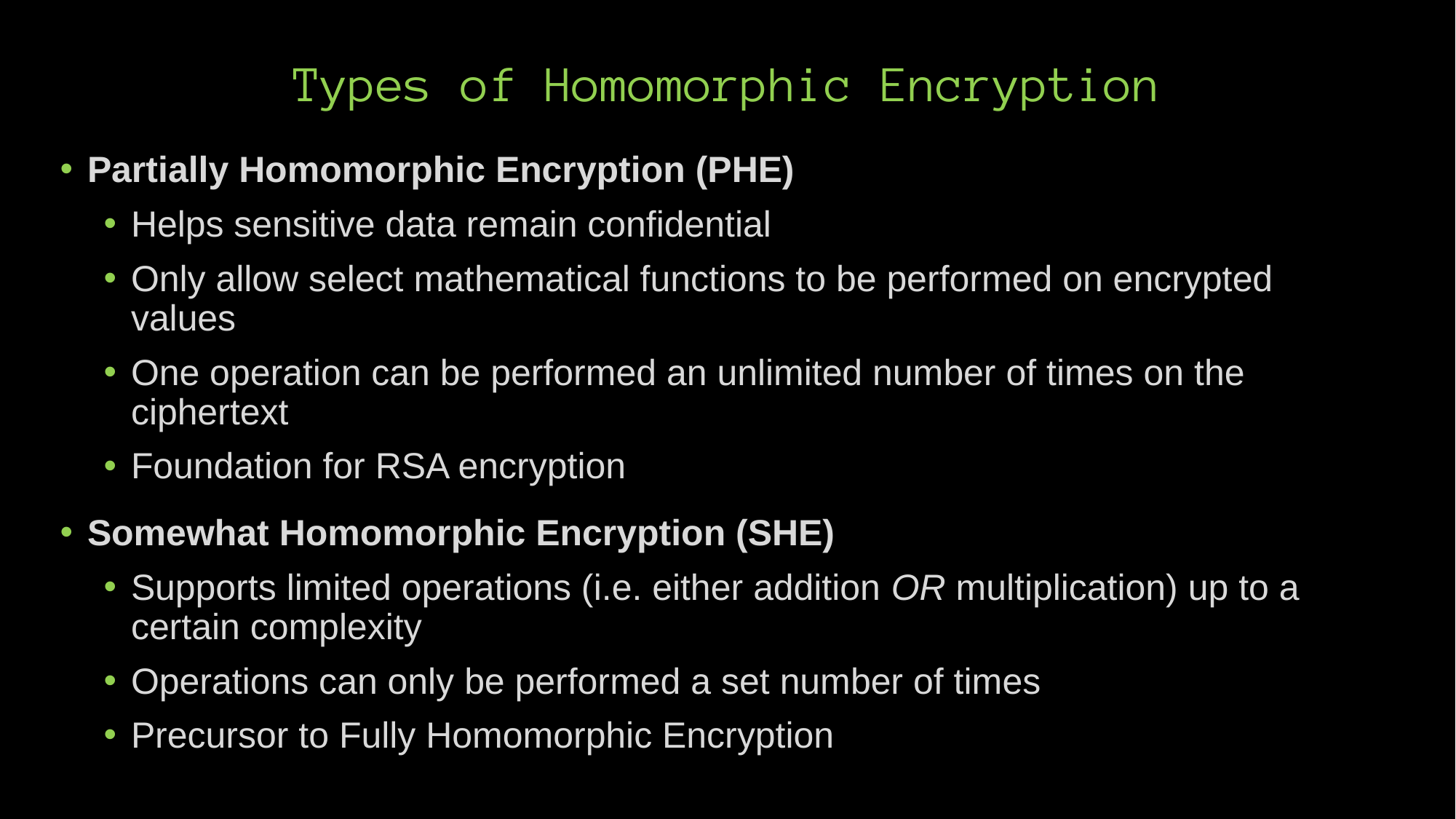

# Types of Homomorphic Encryption
Partially Homomorphic Encryption (PHE)
Helps sensitive data remain confidential
Only allow select mathematical functions to be performed on encrypted values
One operation can be performed an unlimited number of times on the ciphertext
Foundation for RSA encryption
Somewhat Homomorphic Encryption (SHE)
Supports limited operations (i.e. either addition OR multiplication) up to a certain complexity
Operations can only be performed a set number of times
Precursor to Fully Homomorphic Encryption